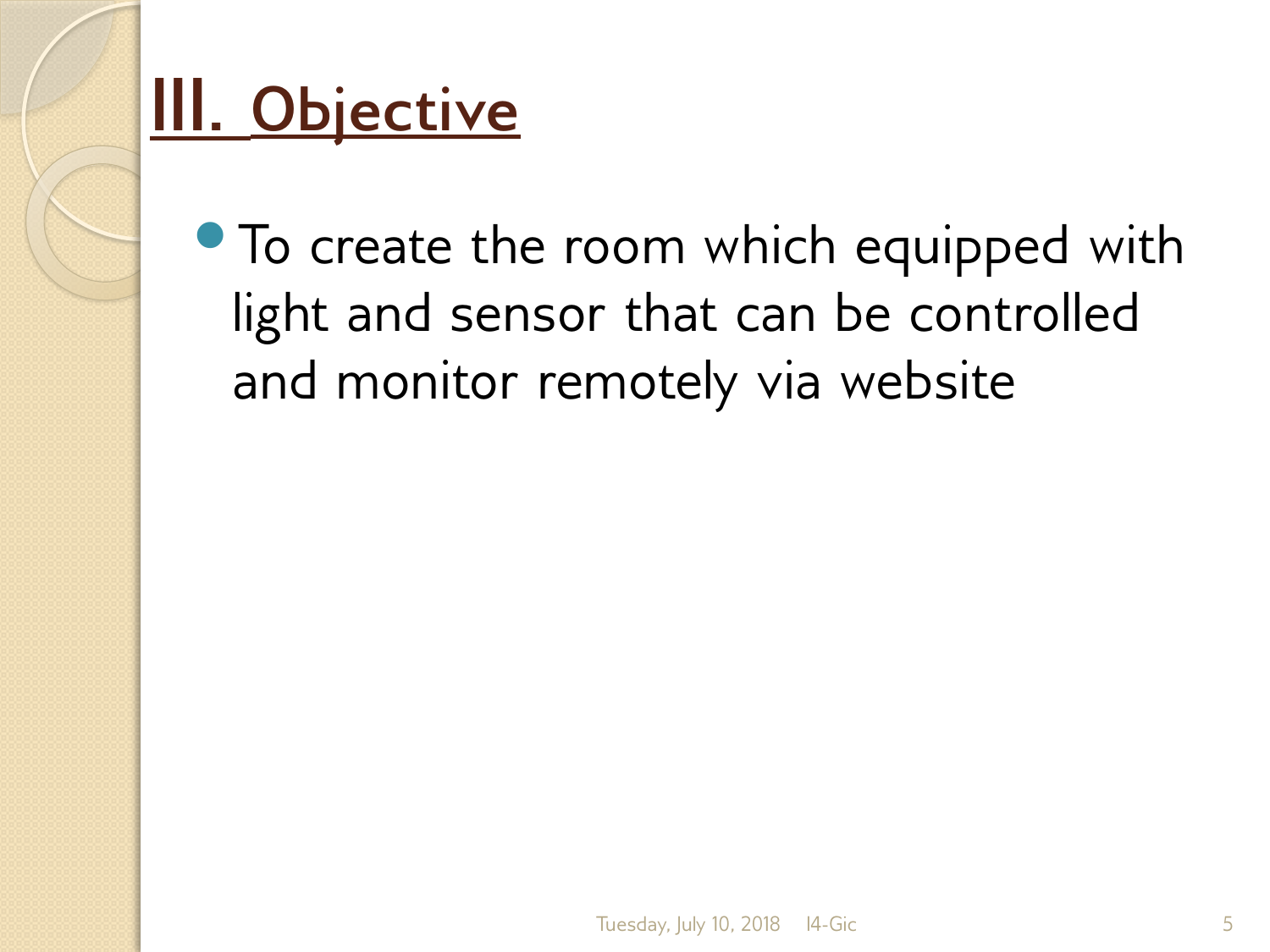

# III. Objective
To create the room which equipped with light and sensor that can be controlled and monitor remotely via website
Tuesday, July 10, 2018
I4-Gic
5